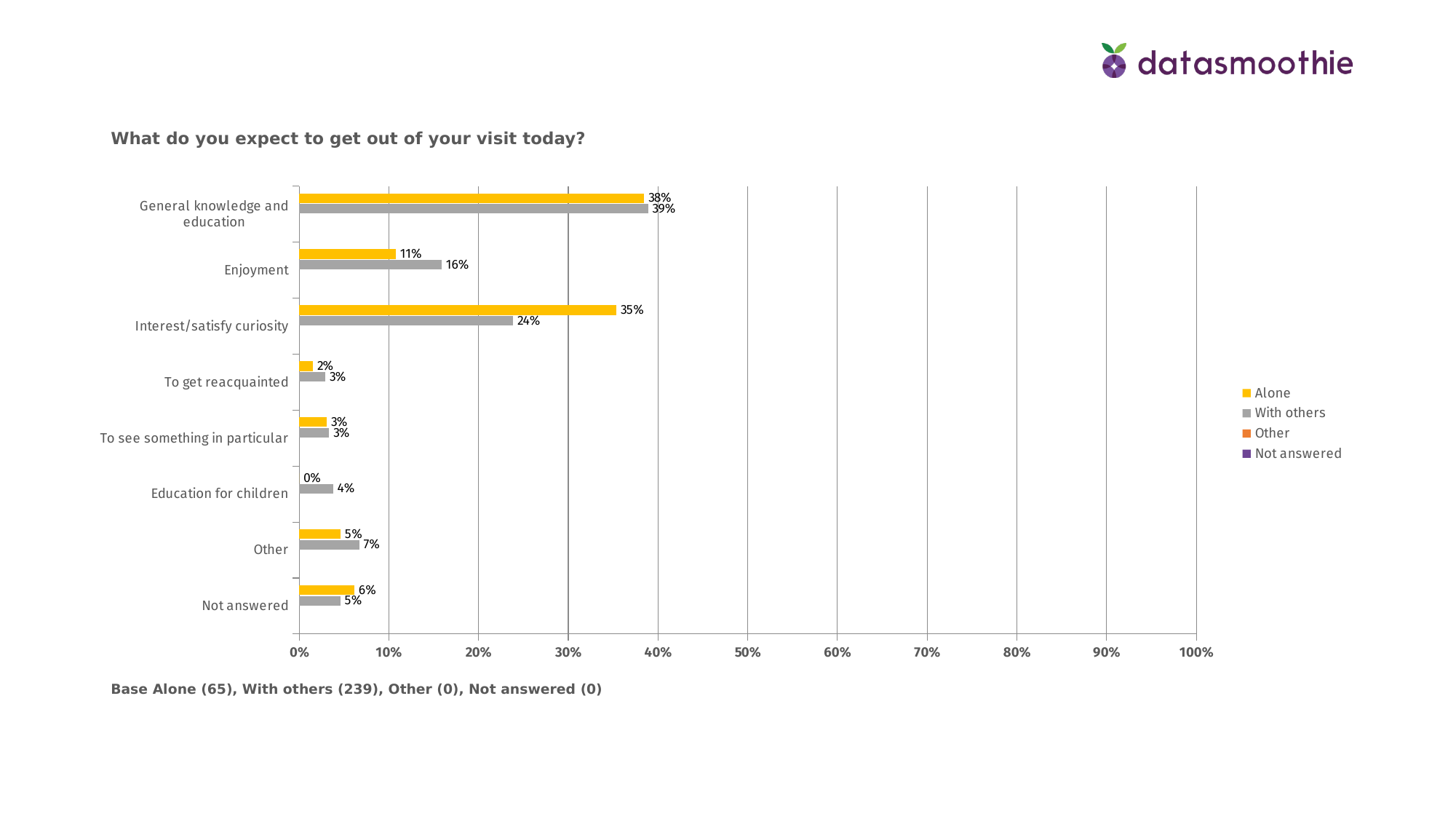

What do you expect to get out of your visit today?

### Chart

| Category | Not answered | Other | With others | Alone |
|---|---|---|---|---|
| Not answered | None | None | 0.046 | 0.061500000000000006 |
| Other | None | None | 0.0669 | 0.0462 |
| Education for children | None | None | 0.0377 | 0.0 |
| To see something in particular | None | None | 0.0335 | 0.0308 |
| To get reacquainted | None | None | 0.029300000000000003 | 0.0154 |
| Interest/satisfy curiosity | None | None | 0.23850000000000002 | 0.3538 |
| Enjoyment | None | None | 0.159 | 0.10769999999999999 |
| General knowledge and education | None | None | 0.38909999999999995 | 0.3846 |
Base Alone (65), With others (239), Other (0), Not answered (0)